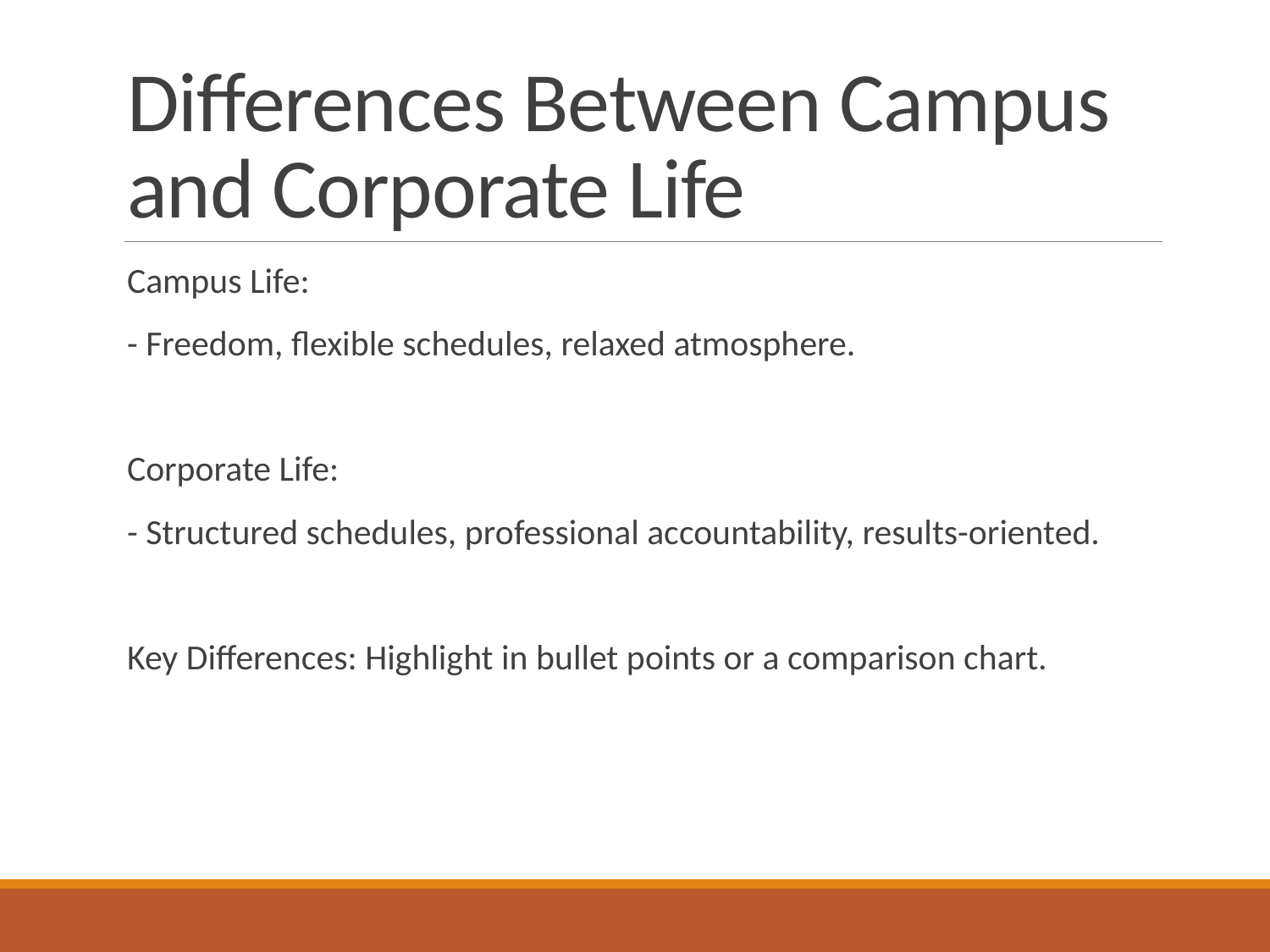

# Differences Between Campus and Corporate Life
Campus Life:
- Freedom, flexible schedules, relaxed atmosphere.

Corporate Life:
- Structured schedules, professional accountability, results-oriented.

Key Differences: Highlight in bullet points or a comparison chart.